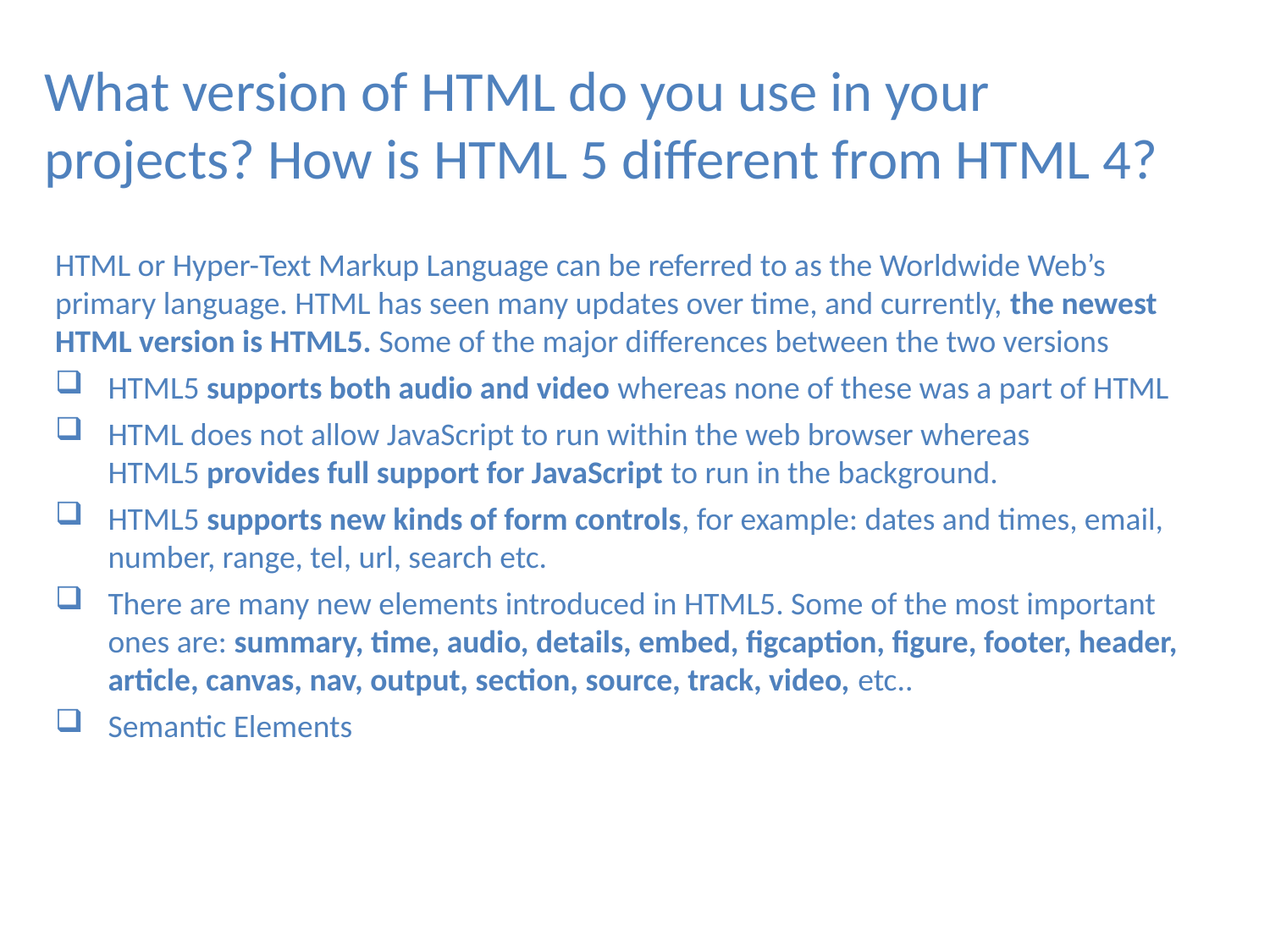

What version of HTML do you use in your projects? How is HTML 5 different from HTML 4?

HTML or Hyper-Text Markup Language can be referred to as the Worldwide Web’s primary language. HTML has seen many updates over time, and currently, the newest HTML version is HTML5. Some of the major differences between the two versions
HTML5 supports both audio and video whereas none of these was a part of HTML
HTML does not allow JavaScript to run within the web browser whereas HTML5 provides full support for JavaScript to run in the background.
HTML5 supports new kinds of form controls, for example: dates and times, email, number, range, tel, url, search etc.
There are many new elements introduced in HTML5. Some of the most important ones are: summary, time, audio, details, embed, figcaption, figure, footer, header, article, canvas, nav, output, section, source, track, video, etc..
Semantic Elements